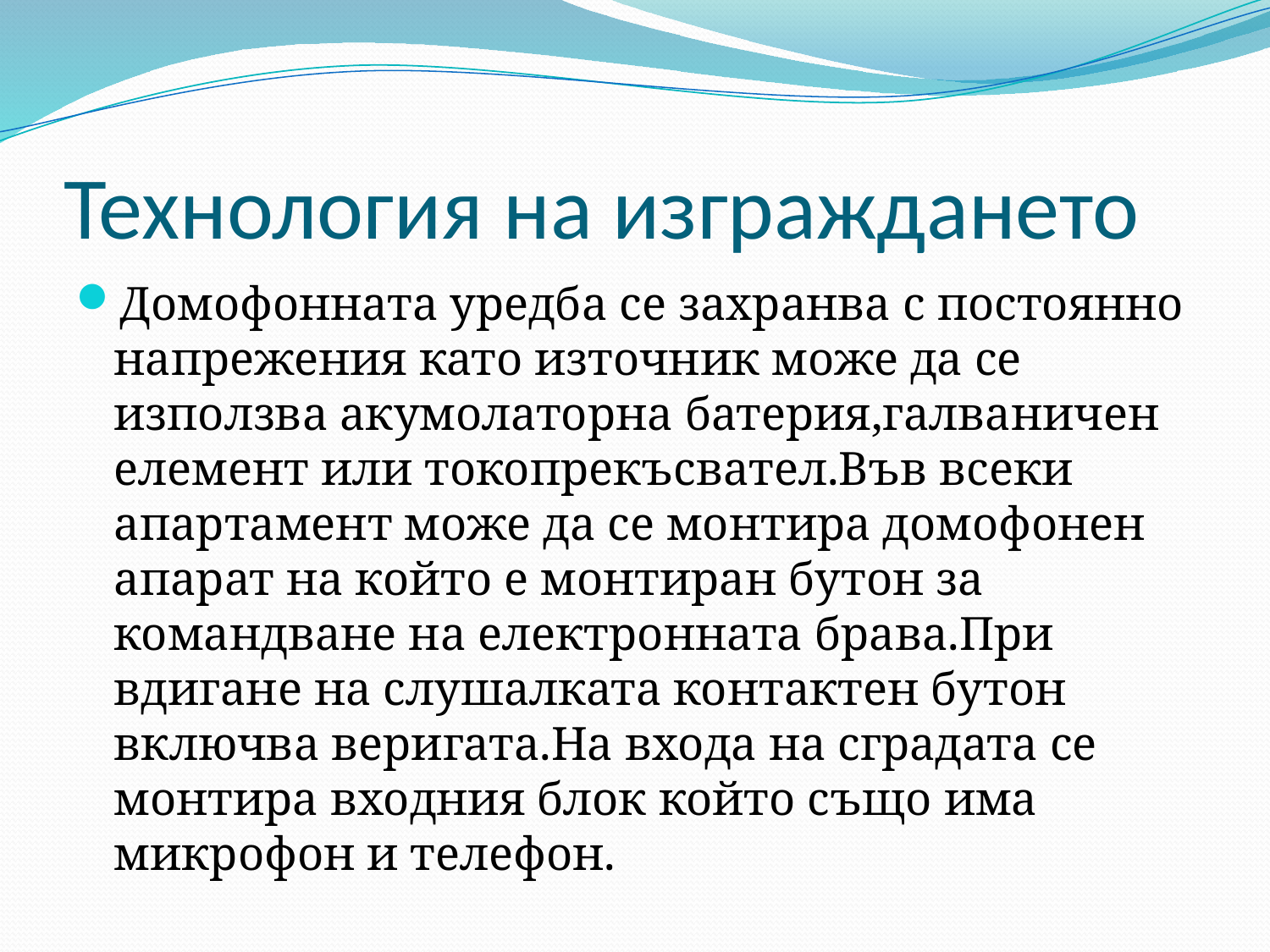

# Технология на изграждането
Домофонната уредба се захранва с постоянно напрежения като източник може да се използва акумолаторна батерия,галваничен елемент или токопрекъсвател.Във всеки апартамент може да се монтира домофонен апарат на който е монтиран бутон за командване на електронната брава.При вдигане на слушалката контактен бутон включва веригата.На входа на сградата се монтира входния блок който също има микрофон и телефон.